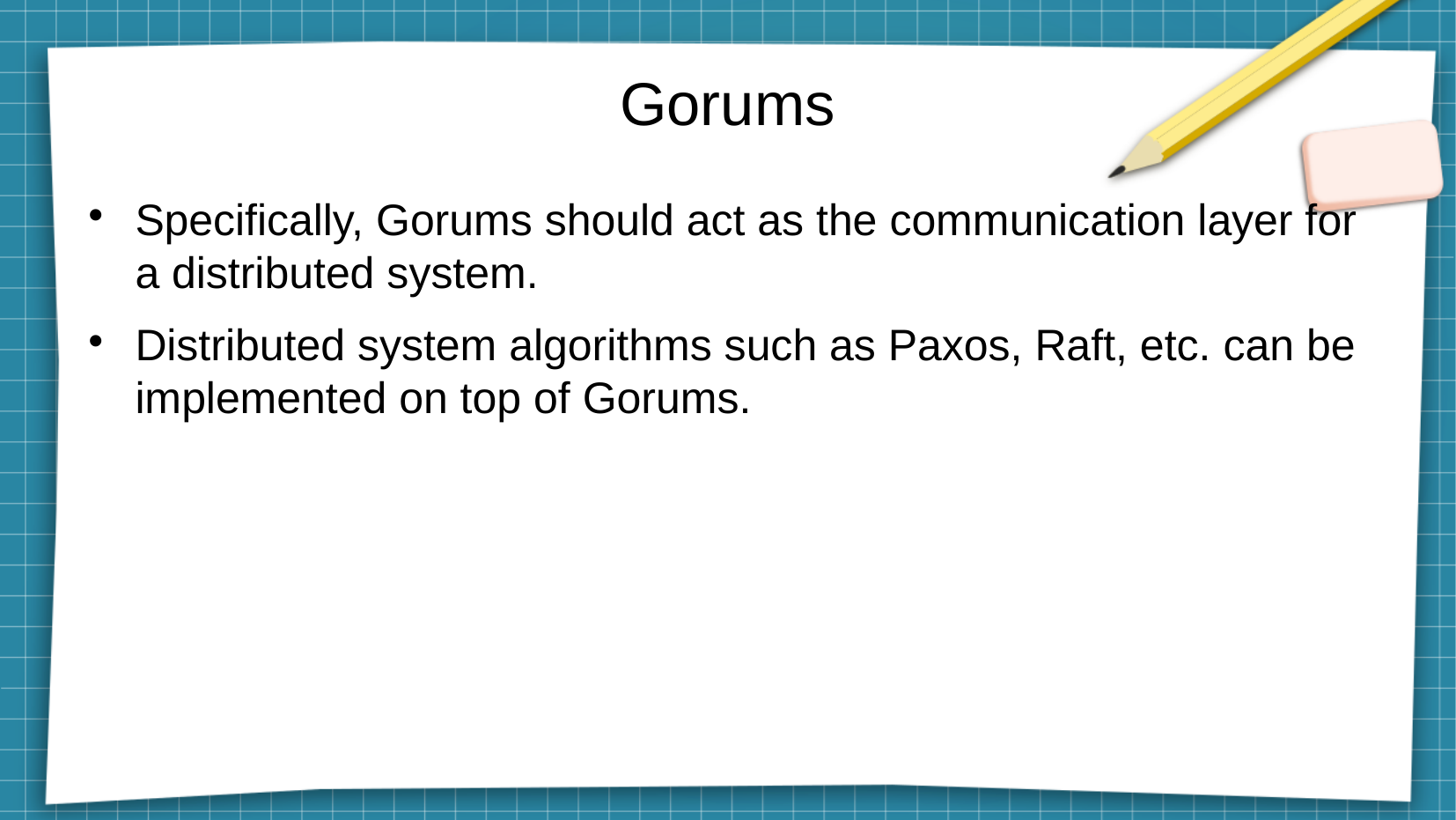

# Gorums
Specifically, Gorums should act as the communication layer for a distributed system.
Distributed system algorithms such as Paxos, Raft, etc. can be implemented on top of Gorums.